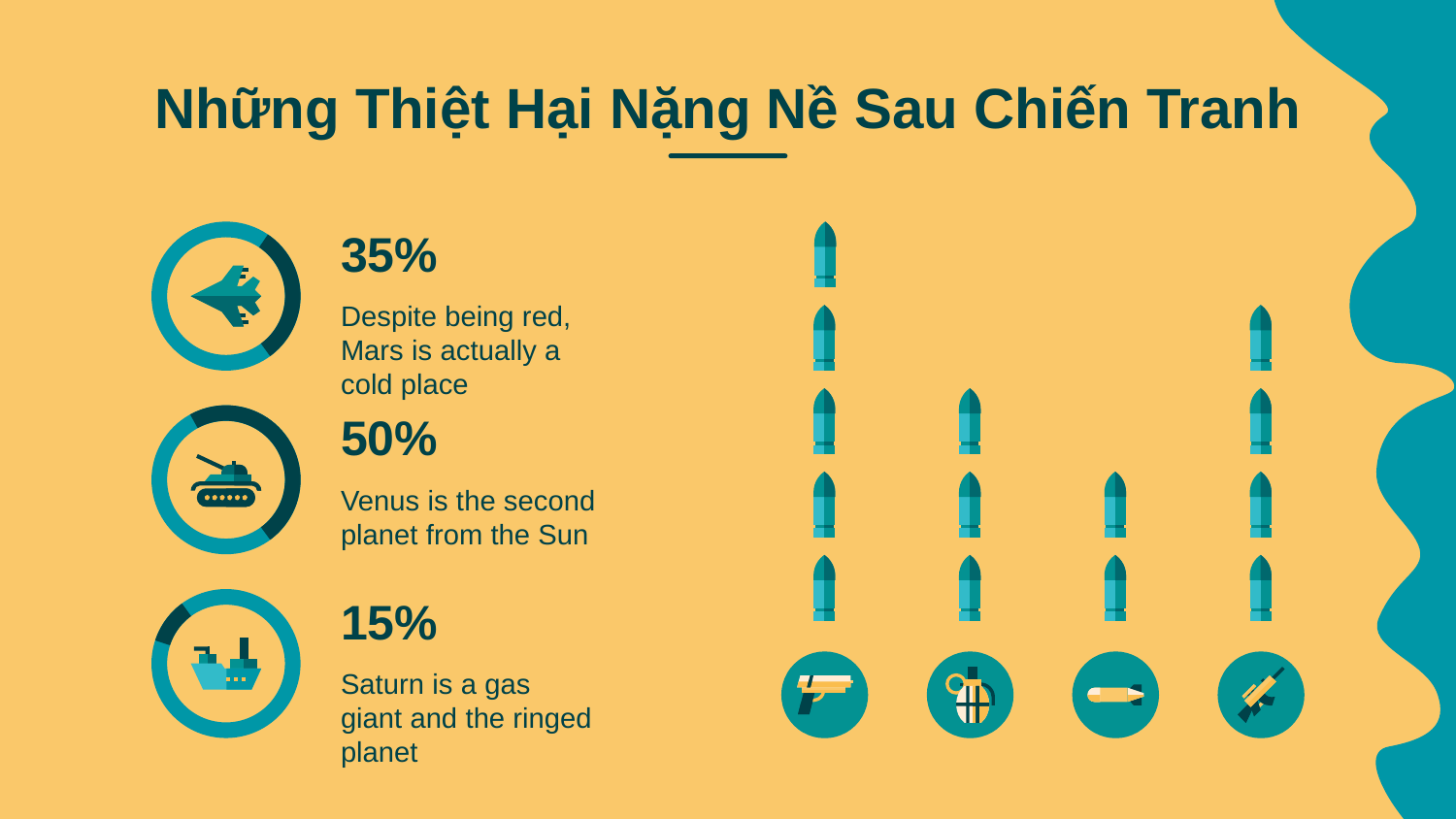

# Những Thiệt Hại Nặng Nề Sau Chiến Tranh

35%

Despite being red, Mars is actually a cold place

50%

Venus is the second planet from the Sun

15%

Saturn is a gas giant and the ringed planet